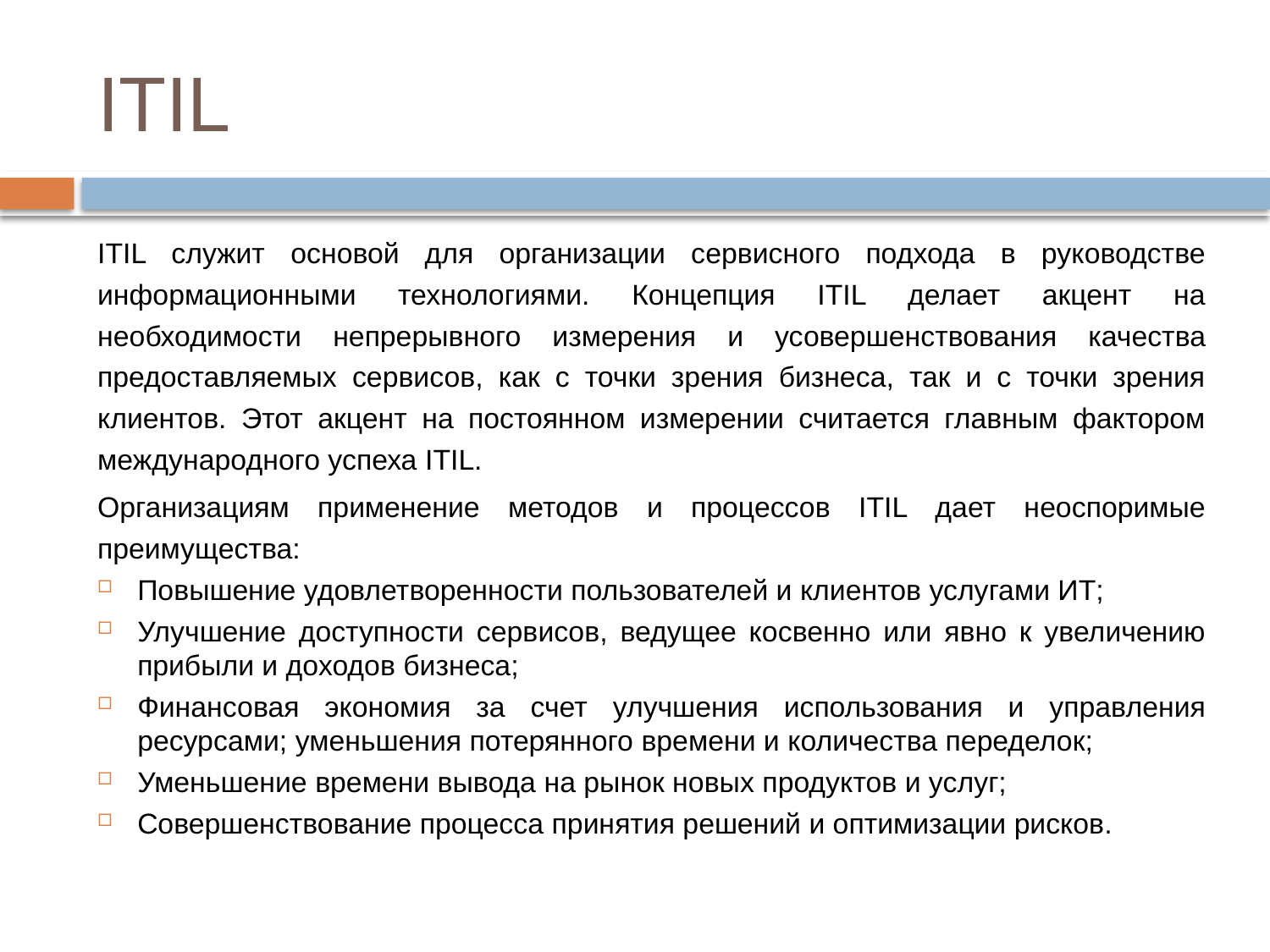

# ITIL
ITIL служит основой для организации сервисного подхода в руководстве информационными технологиями. Концепция ITIL делает акцент на необходимости непрерывного измерения и усовершенствования качества предоставляемых сервисов, как с точки зрения бизнеса, так и с точки зрения клиентов. Этот акцент на постоянном измерении считается главным фактором международного успеха ITIL.
Организациям применение методов и процессов ITIL дает неоспоримые преимущества:
Повышение удовлетворенности пользователей и клиентов услугами ИТ;
Улучшение доступности сервисов, ведущее косвенно или явно к увеличению прибыли и доходов бизнеса;
Финансовая экономия за счет улучшения использования и управления ресурсами; уменьшения потерянного времени и количества переделок;
Уменьшение времени вывода на рынок новых продуктов и услуг;
Совершенствование процесса принятия решений и оптимизации рисков.